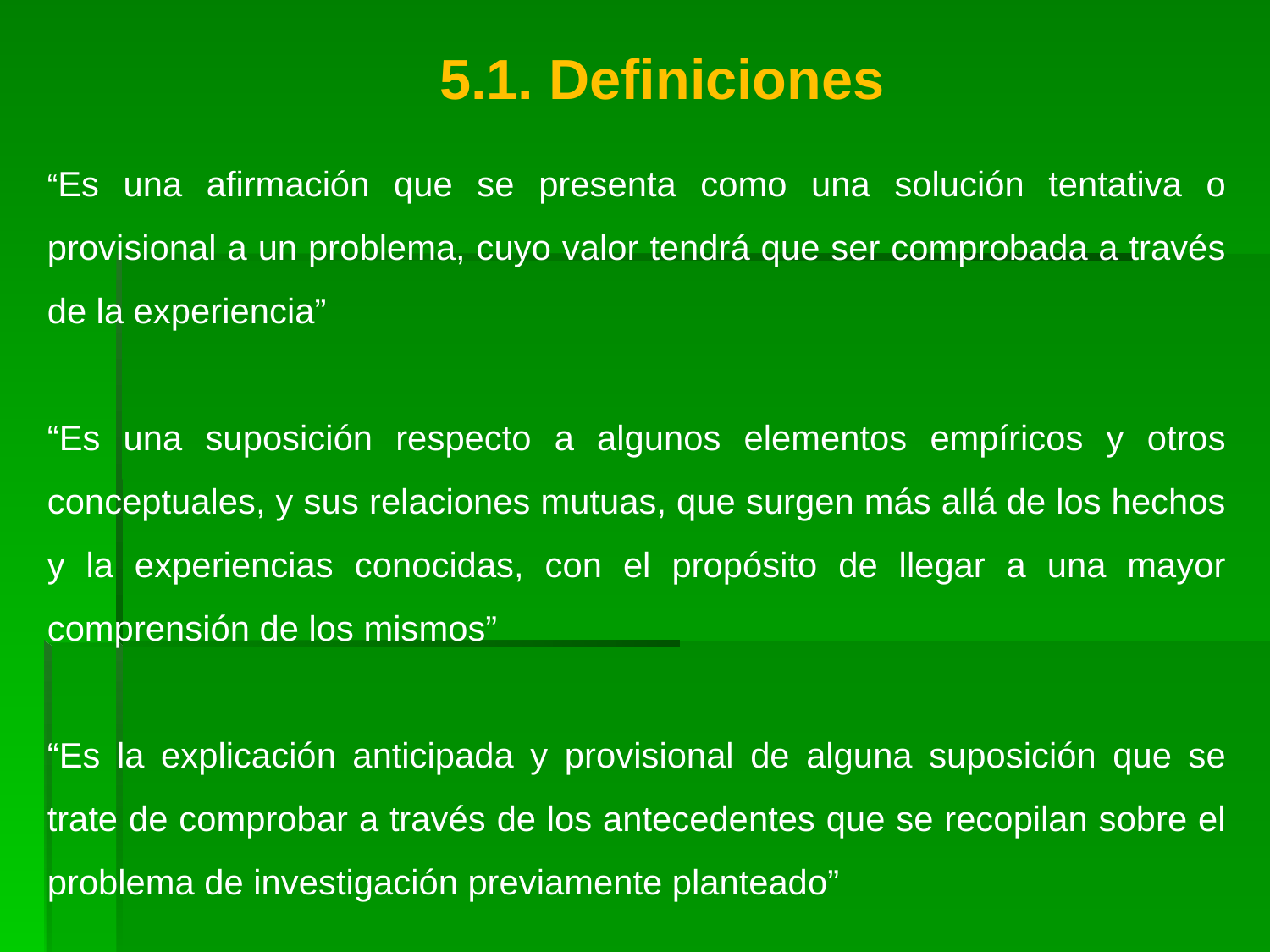

5.1. Definiciones
“Es una afirmación que se presenta como una solución tentativa o provisional a un problema, cuyo valor tendrá que ser comprobada a través de la experiencia”

“Es una suposición respecto a algunos elementos empíricos y otros conceptuales, y sus relaciones mutuas, que surgen más allá de los hechos y la experiencias conocidas, con el propósito de llegar a una mayor comprensión de los mismos”

“Es la explicación anticipada y provisional de alguna suposición que se trate de comprobar a través de los antecedentes que se recopilan sobre el problema de investigación previamente planteado”